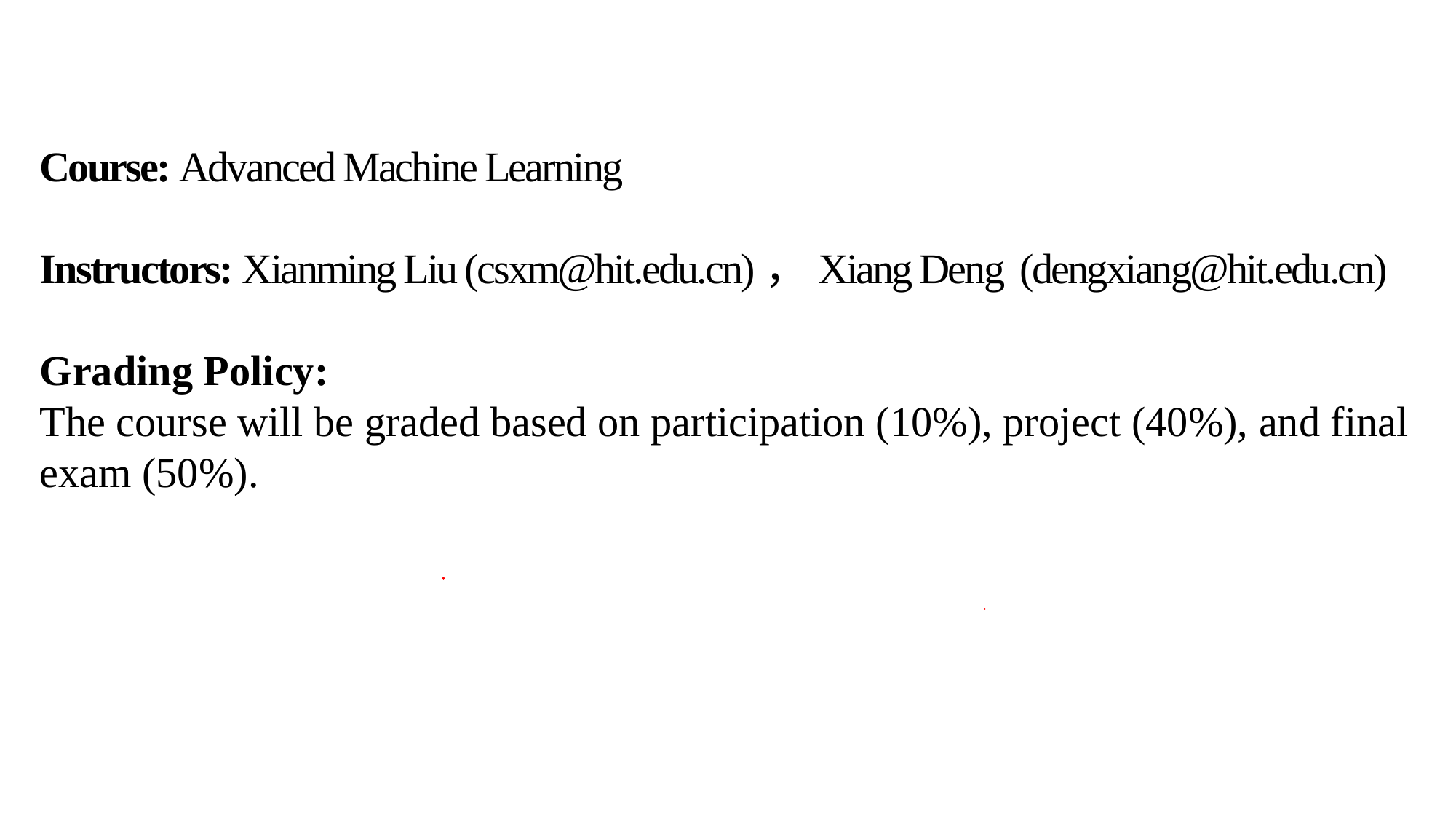

Course: Advanced Machine Learning

Instructors: Xianming Liu (csxm@hit.edu.cn)，Xiang Deng  (dengxiang@hit.edu.cn)

Grading Policy:
The course will be graded based on participation (10%), project (40%), and final exam (50%).